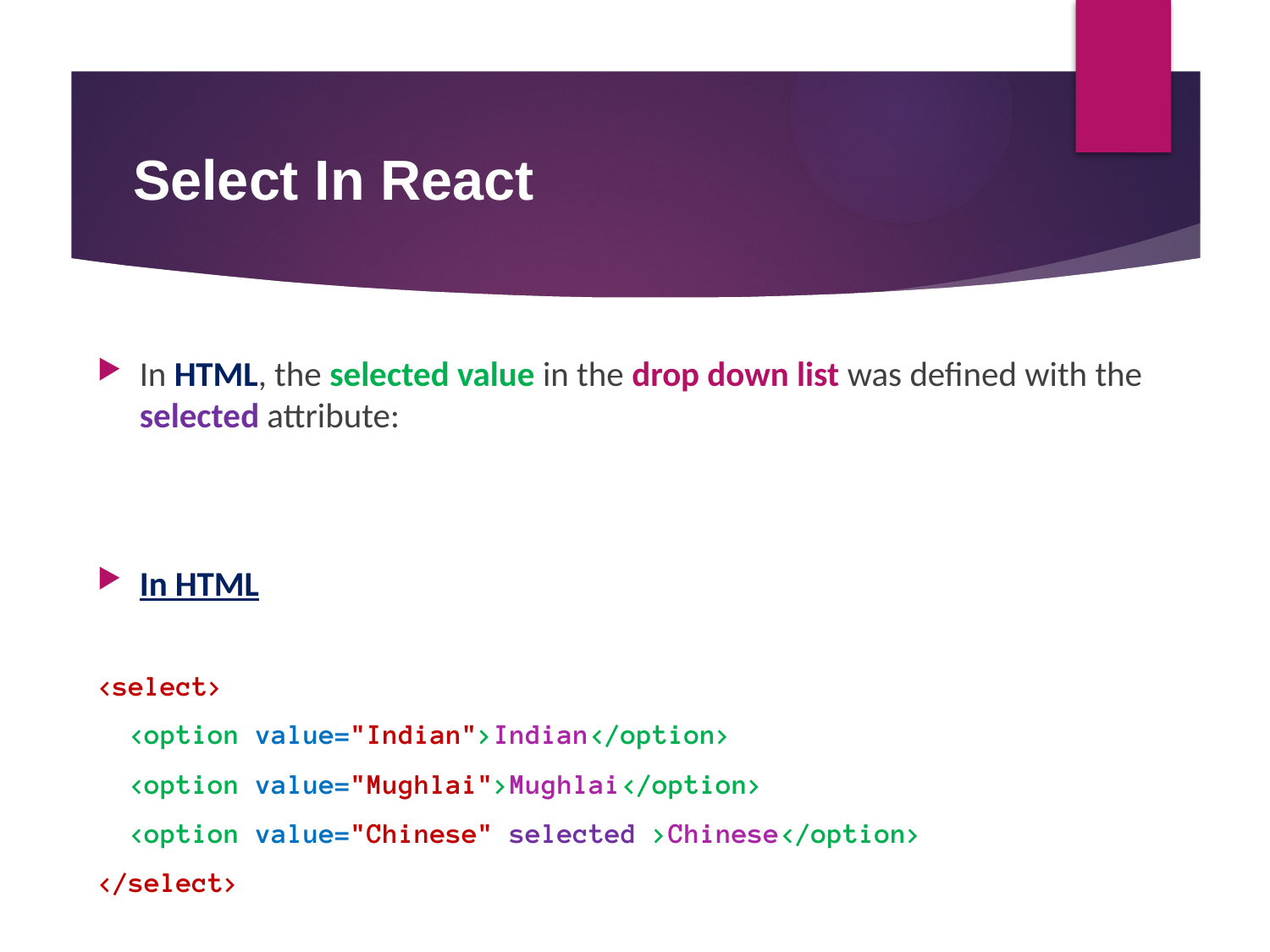

#
Select In React
In HTML, the selected value in the drop down list was defined with the selected attribute:

In HTML

<select>
  <option value="Indian">Indian</option>
  <option value="Mughlai">Mughlai</option>
  <option value="Chinese" selected >Chinese</option>
</select>